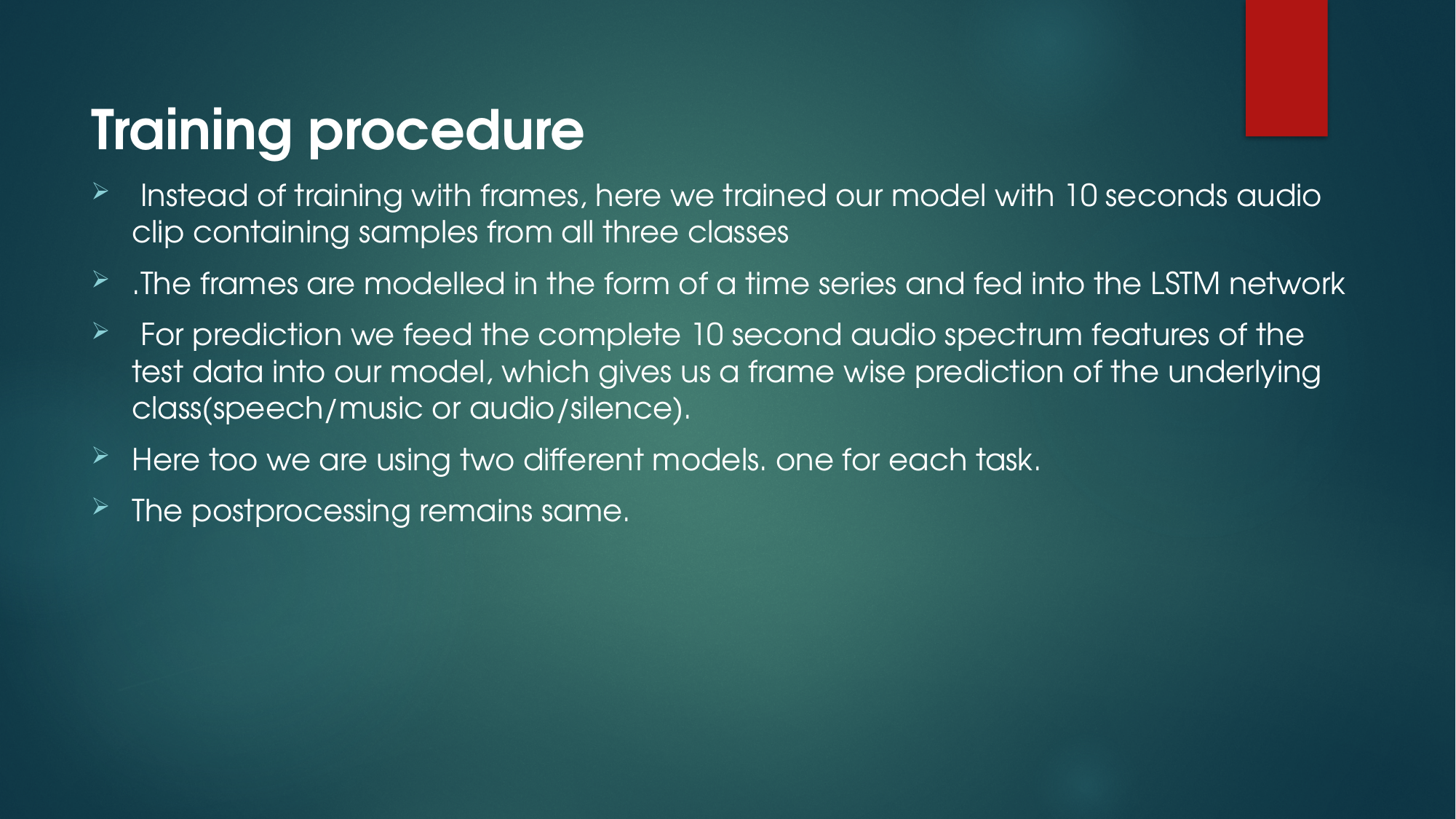

Training procedure
 Instead of training with frames, here we trained our model with 10 seconds audio clip containing samples from all three classes
.The frames are modelled in the form of a time series and fed into the LSTM network
 For prediction we feed the complete 10 second audio spectrum features of the test data into our model, which gives us a frame wise prediction of the underlying class(speech/music or audio/silence).
Here too we are using two different models. one for each task.
The postprocessing remains same.